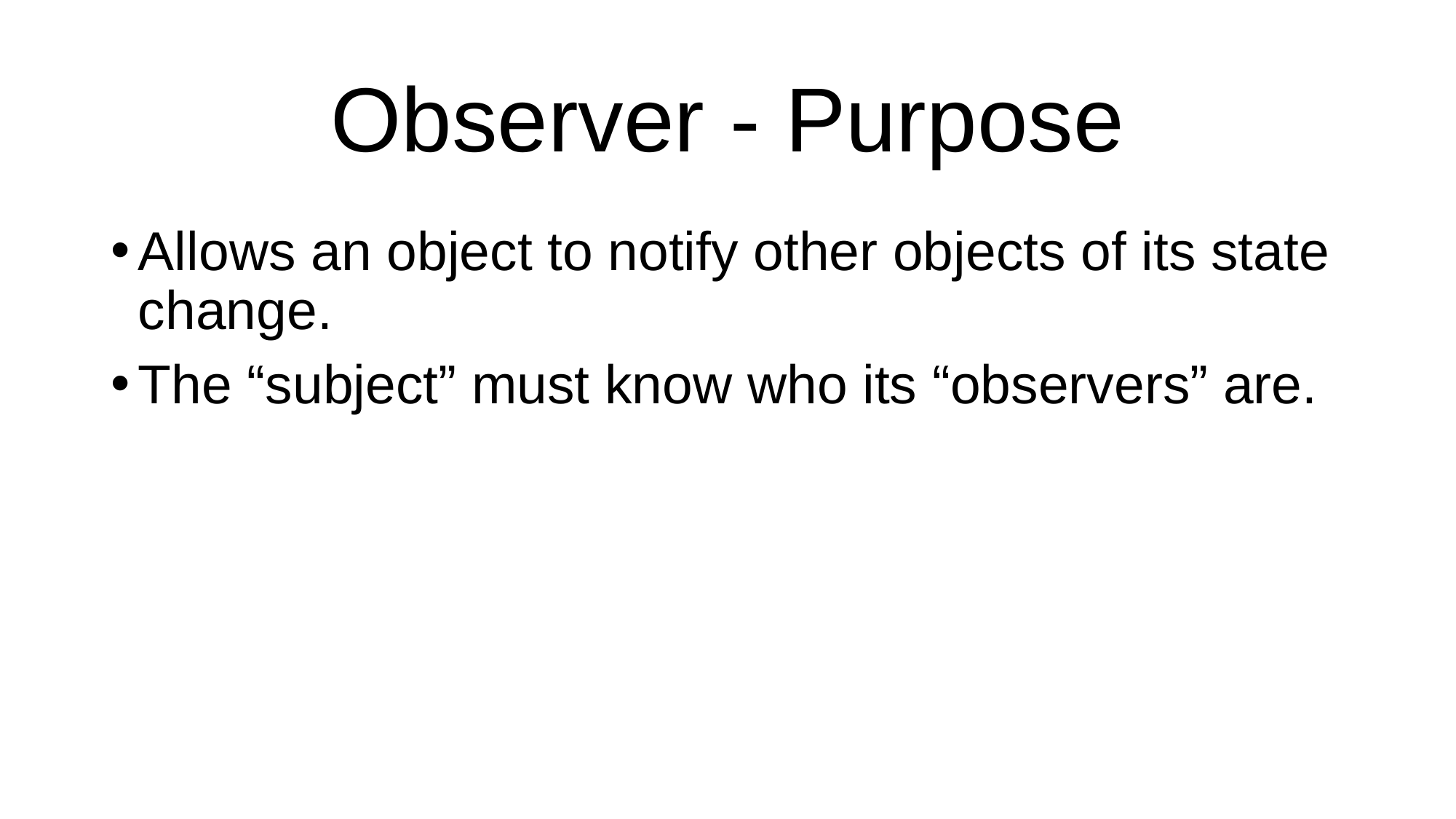

# Observer - Purpose
Allows an object to notify other objects of its state change.
The “subject” must know who its “observers” are.